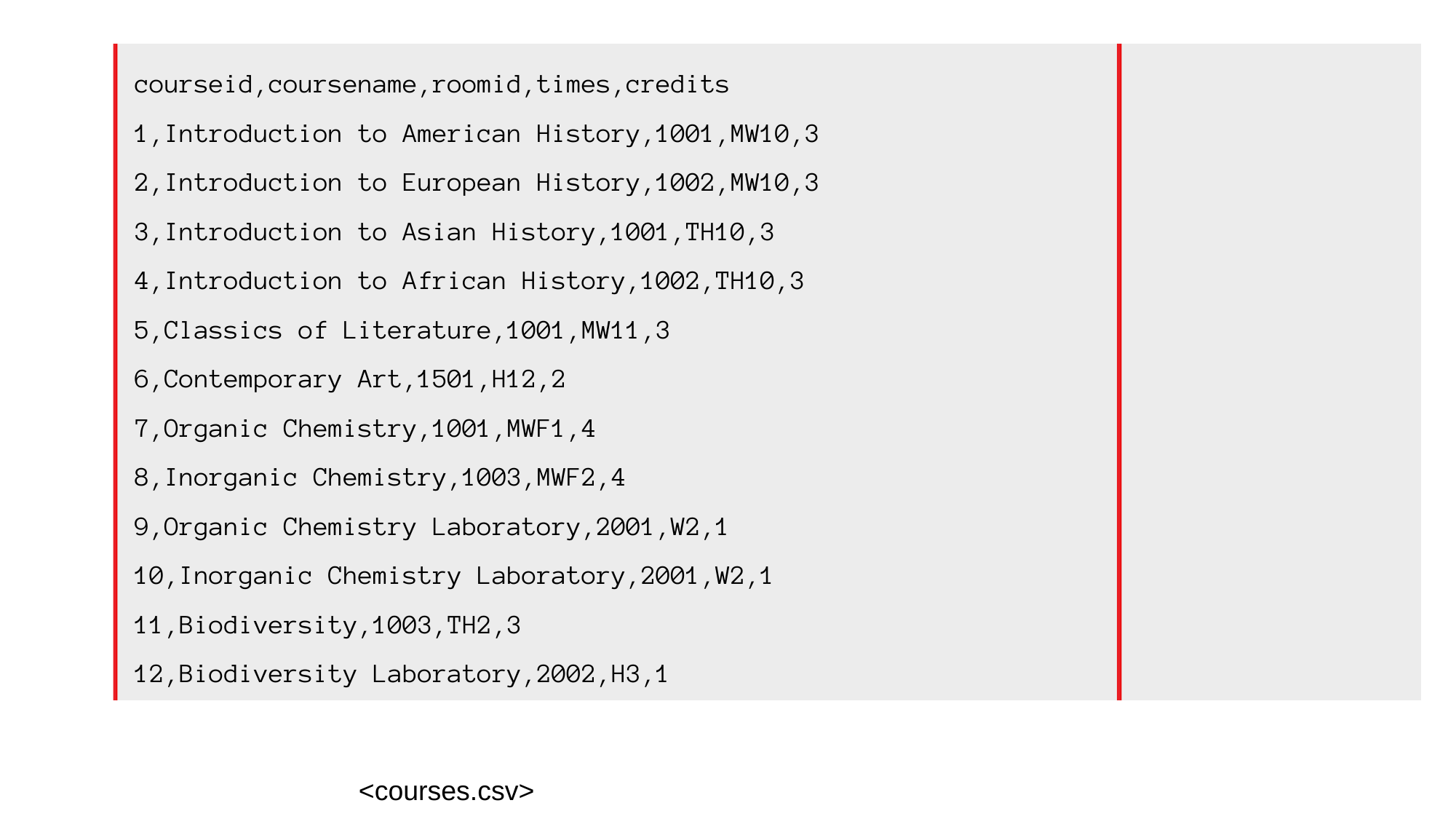

courseid,coursename,roomid,times,credits
1,Introduction to American History,1001,MW10,3
2,Introduction to European History,1002,MW10,3
3,Introduction to Asian History,1001,TH10,3
4,Introduction to African History,1002,TH10,3
5,Classics of Literature,1001,MW11,3
6,Contemporary Art,1501,H12,2
7,Organic Chemistry,1001,MWF1,4
8,Inorganic Chemistry,1003,MWF2,4
9,Organic Chemistry Laboratory,2001,W2,1
10,Inorganic Chemistry Laboratory,2001,W2,1
11,Biodiversity,1003,TH2,3
12,Biodiversity Laboratory,2002,H3,1
<courses.csv>